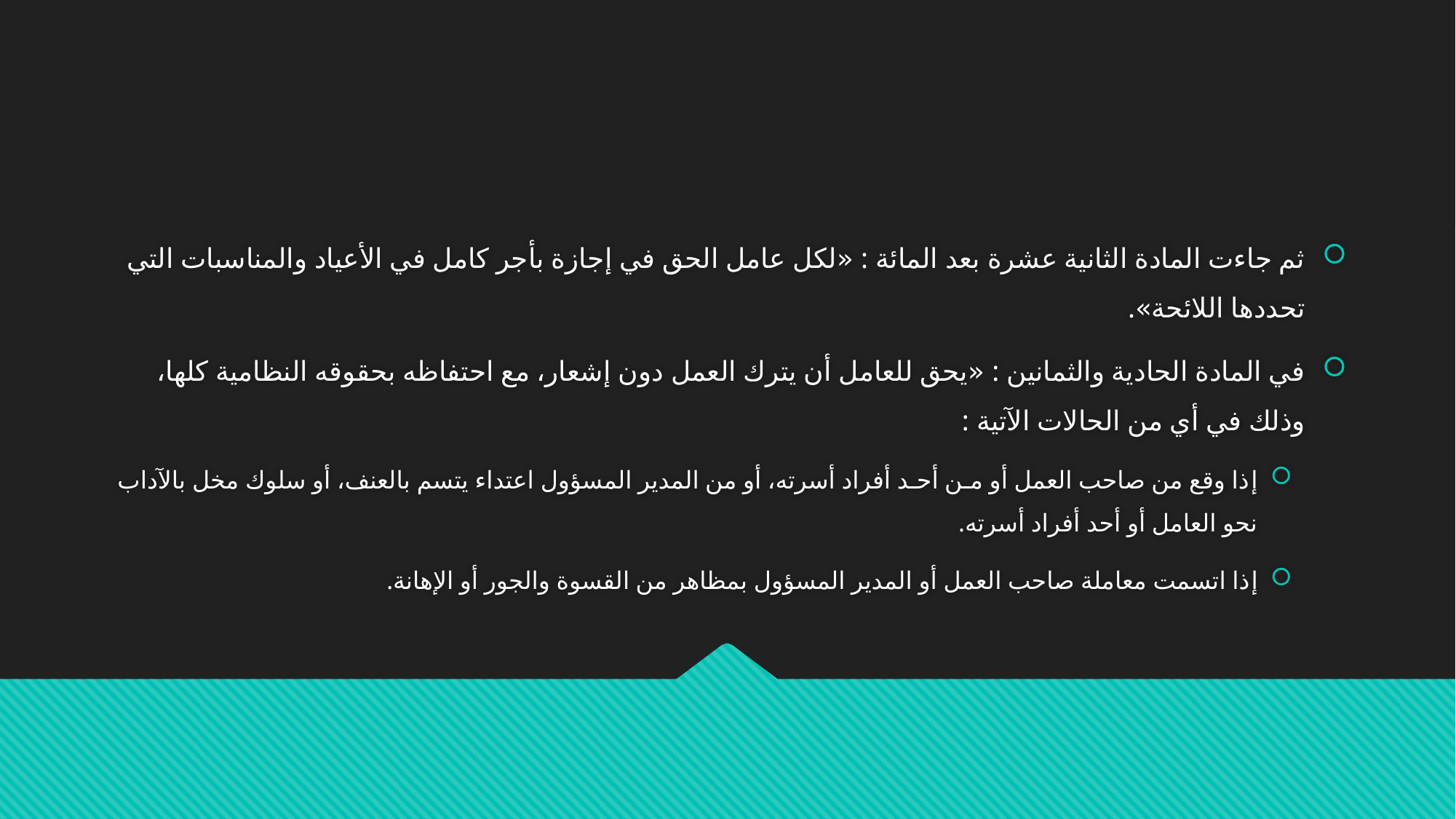

ثم جاءت المادة الثانية عشرة بعد المائة : «لكل عامل الحق في إجازة بأجر كامل في الأعياد والمناسبات التي تحددها اللائحة».
في المادة الحادية والثمانين : «يحق للعامل أن يترك العمل دون إشعار، مع احتفاظه بحقوقه النظامية كلها، وذلك في أي من الحالات الآتية :
إذا وقع من صاحب العمل أو مـن أحـد أفراد أسرته، أو من المدير المسؤول اعتداء يتسم بالعنف، أو سلوك مخل بالآداب نحو العامل أو أحد أفراد أسرته.
إذا اتسمت معاملة صاحب العمل أو المدير المسؤول بمظاهر من القسوة والجور أو الإهانة.